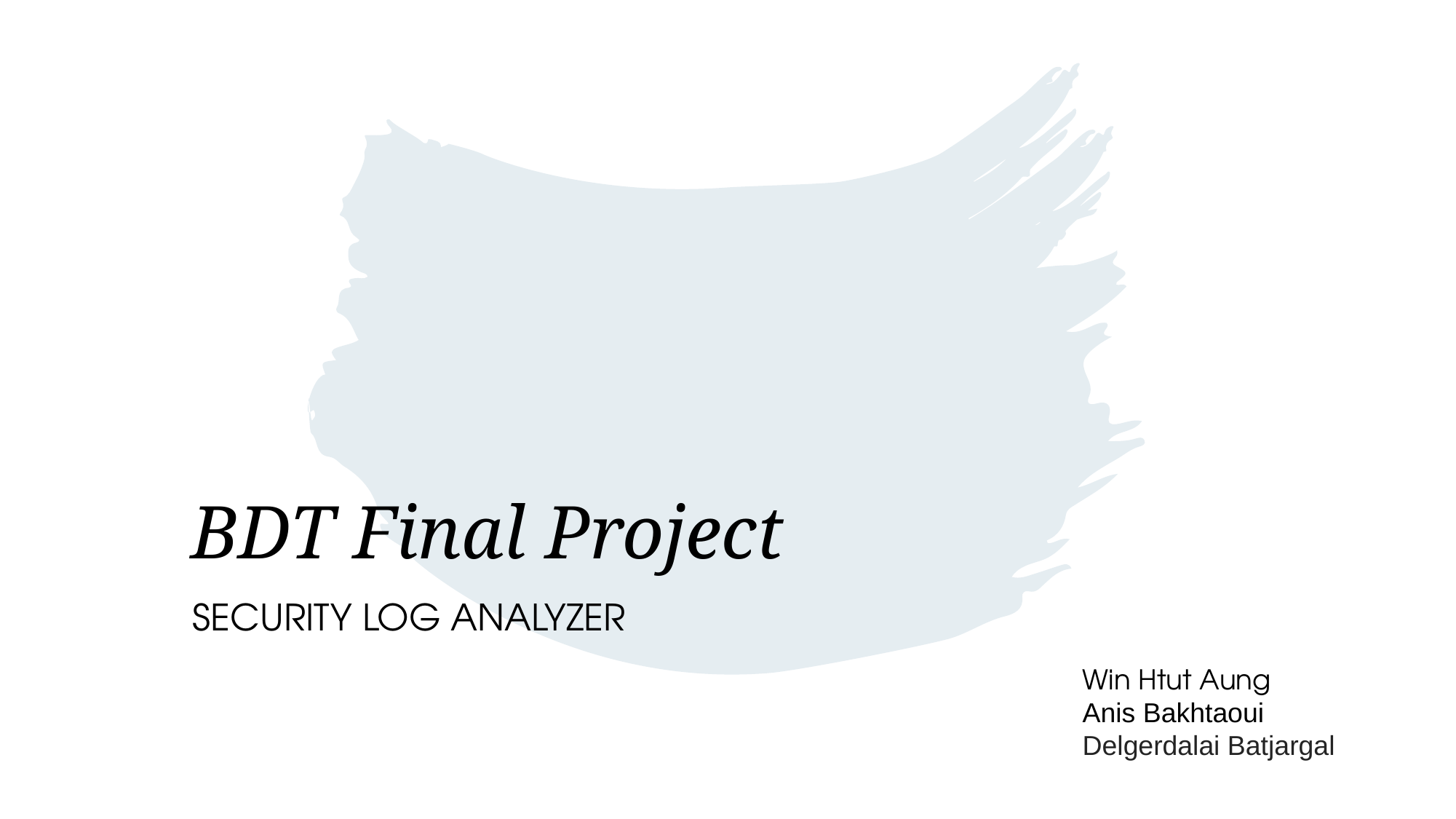

# BDT Final Project
Security log analyzer
Win Htut Aung
Anis Bakhtaoui
Delgerdalai Batjargal